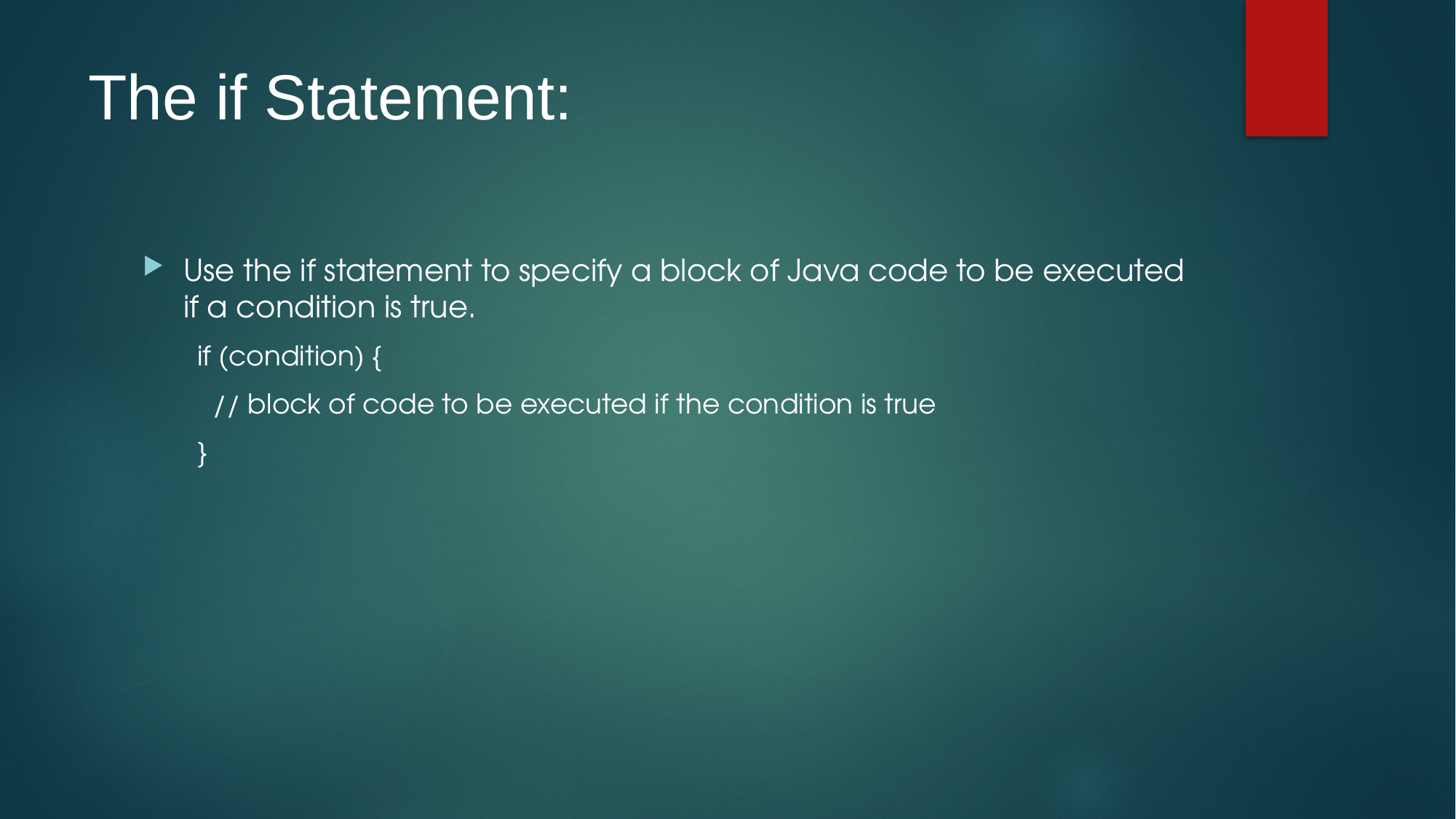

# The if Statement:
Use the if statement to specify a block of Java code to be executed if a condition is true.
if (condition) {
  // block of code to be executed if the condition is true
}